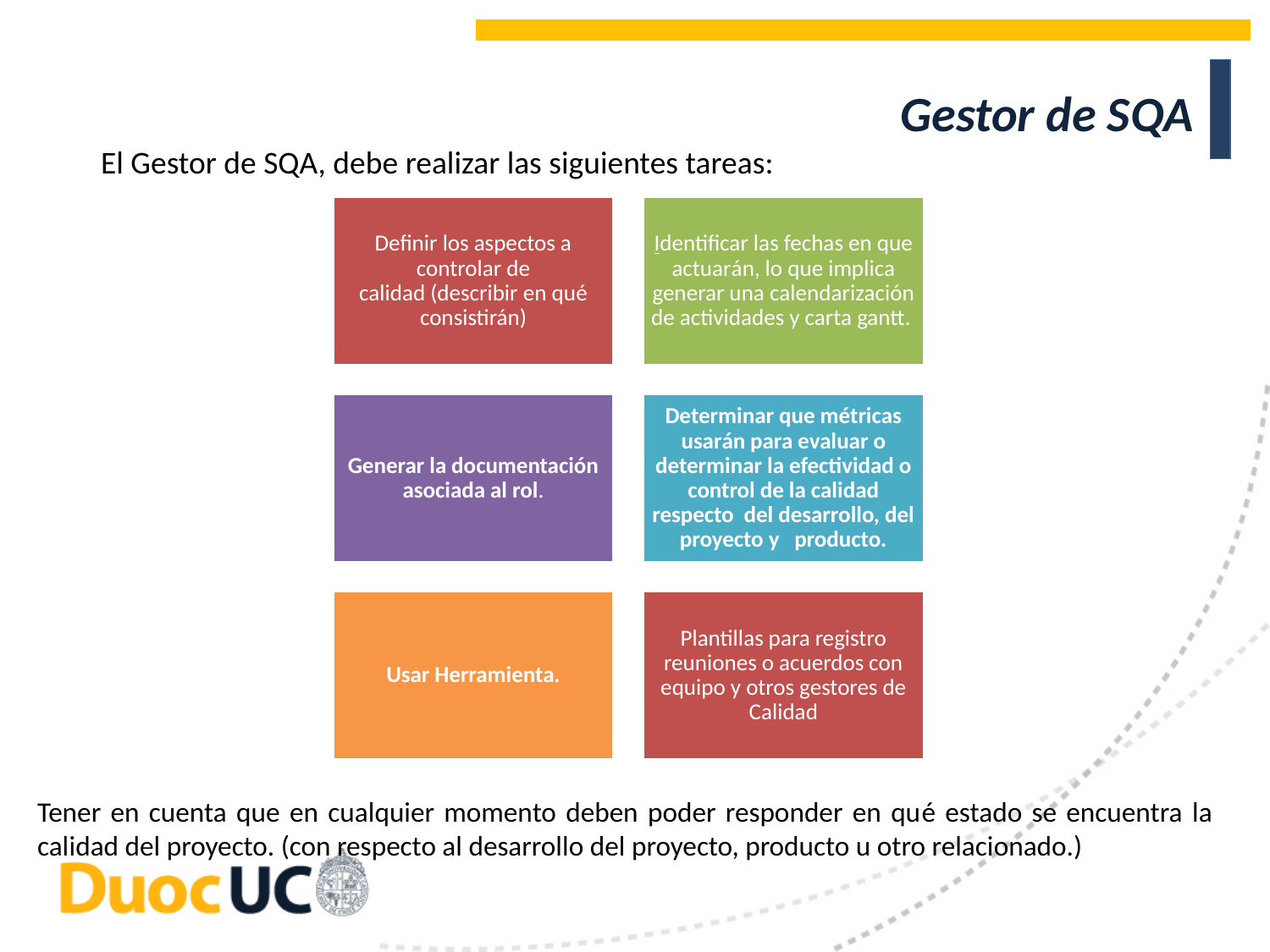

Gestor de SQA
El Gestor de SQA, debe realizar las siguientes tareas:

Tener en cuenta que en cualquier momento deben poder responder en qué estado se encuentra la calidad del proyecto. (con respecto al desarrollo del proyecto, producto u otro relacionado.)
Definir los aspectos a controlar de calidad (describir en qué consistirán)
Identificar las fechas en que actuarán, lo que implica generar una calendarización de actividades y carta gantt.
Generar la documentación asociada al rol.
Determinar que métricas usarán para evaluar o determinar la efectividad o control de la calidad respecto  del desarrollo, del proyecto y   producto.
Usar Herramienta.
Plantillas para registro reuniones o acuerdos con equipo y otros gestores de Calidad